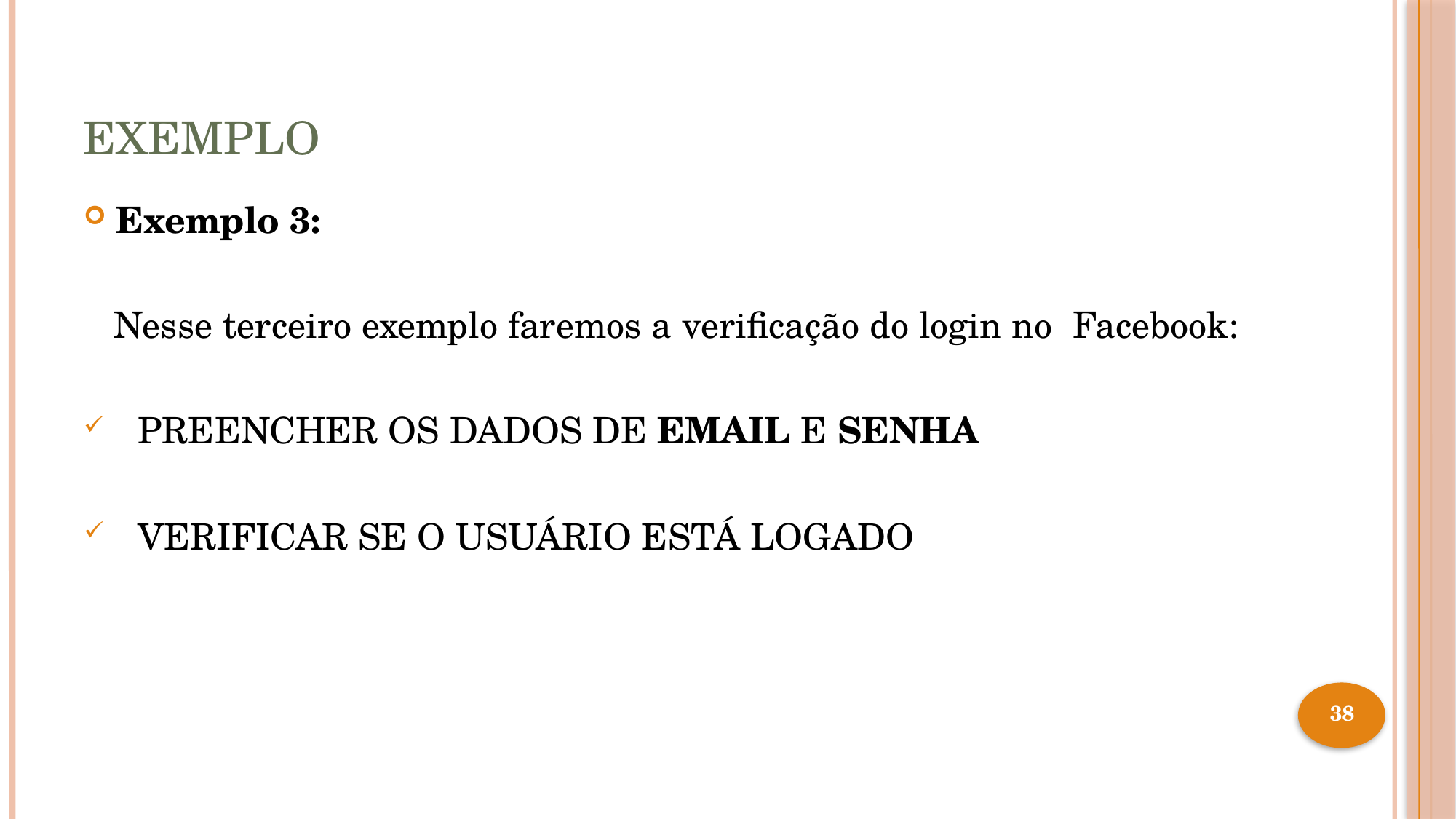

# Exemplo
Exemplo 3:

   Nesse terceiro exemplo faremos a verificação do login no  Facebook:

PREENCHER OS DADOS DE EMAIL E SENHA

VERIFICAR SE O USUÁRIO ESTÁ LOGADO

38